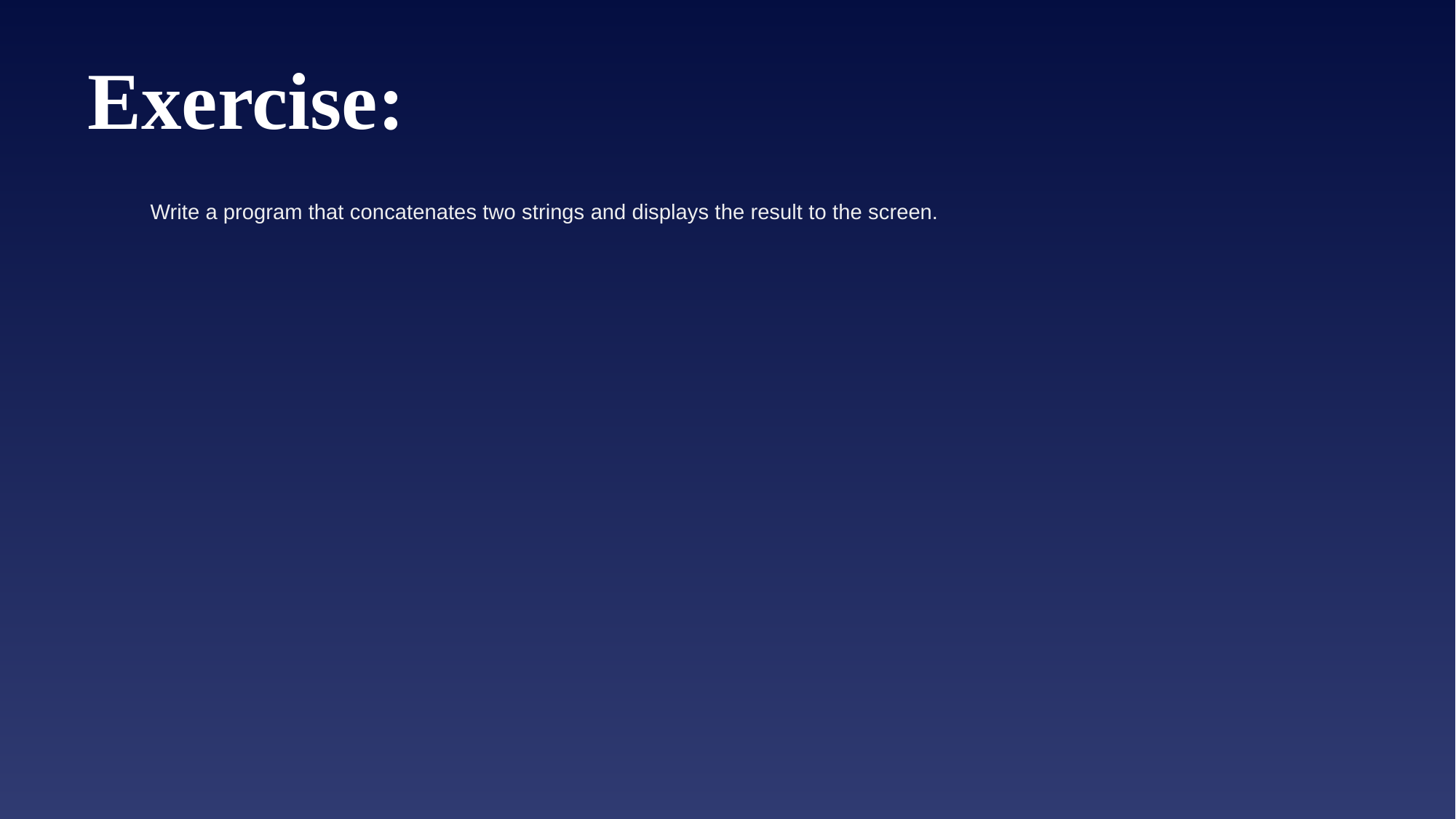

# Exercise:
Write a program that concatenates two strings and displays the result to the screen.